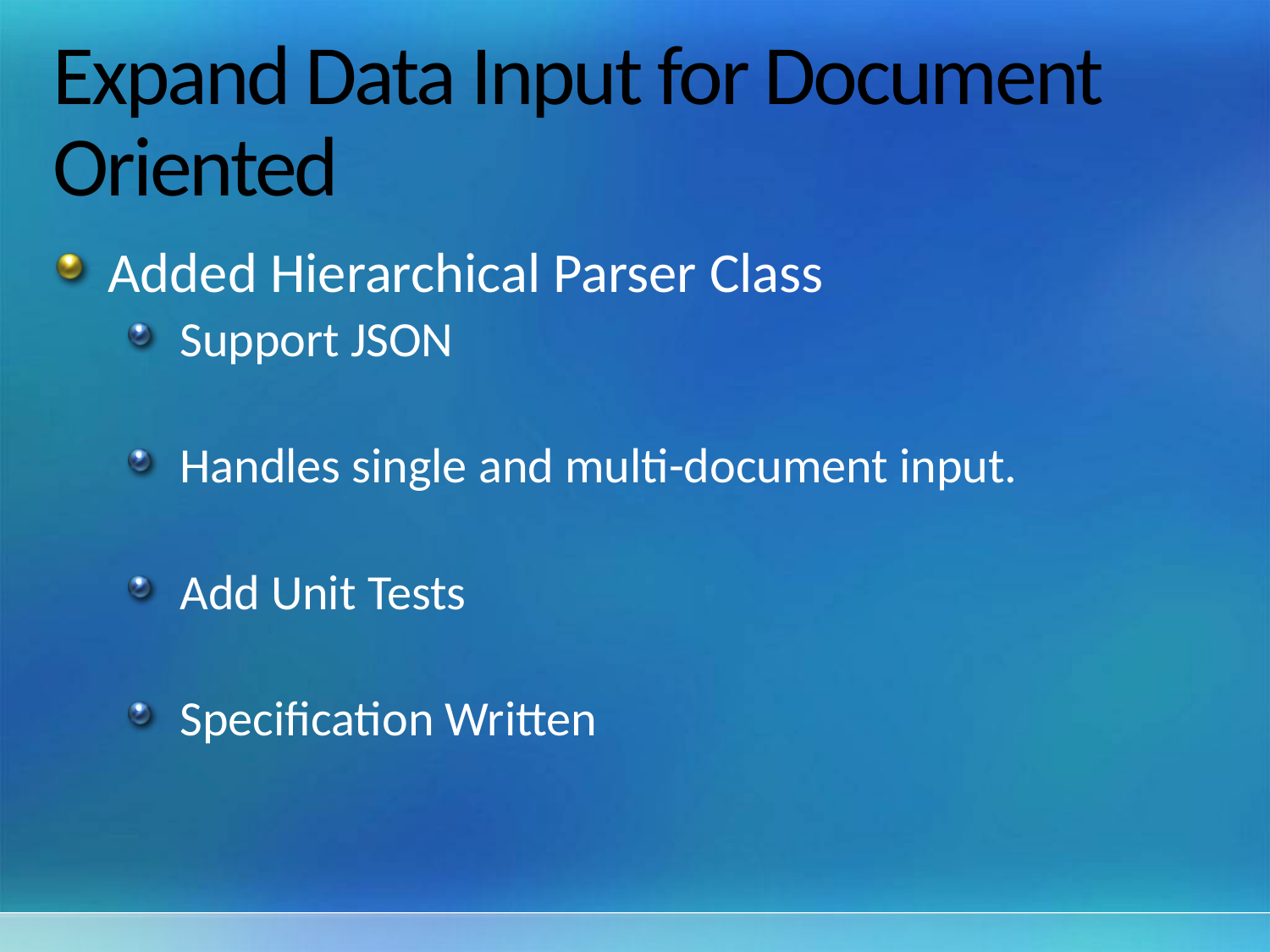

# Expand Data Input for Document Oriented
Added Hierarchical Parser Class
Support JSON

Handles single and multi-document input.

Add Unit Tests

Specification Written